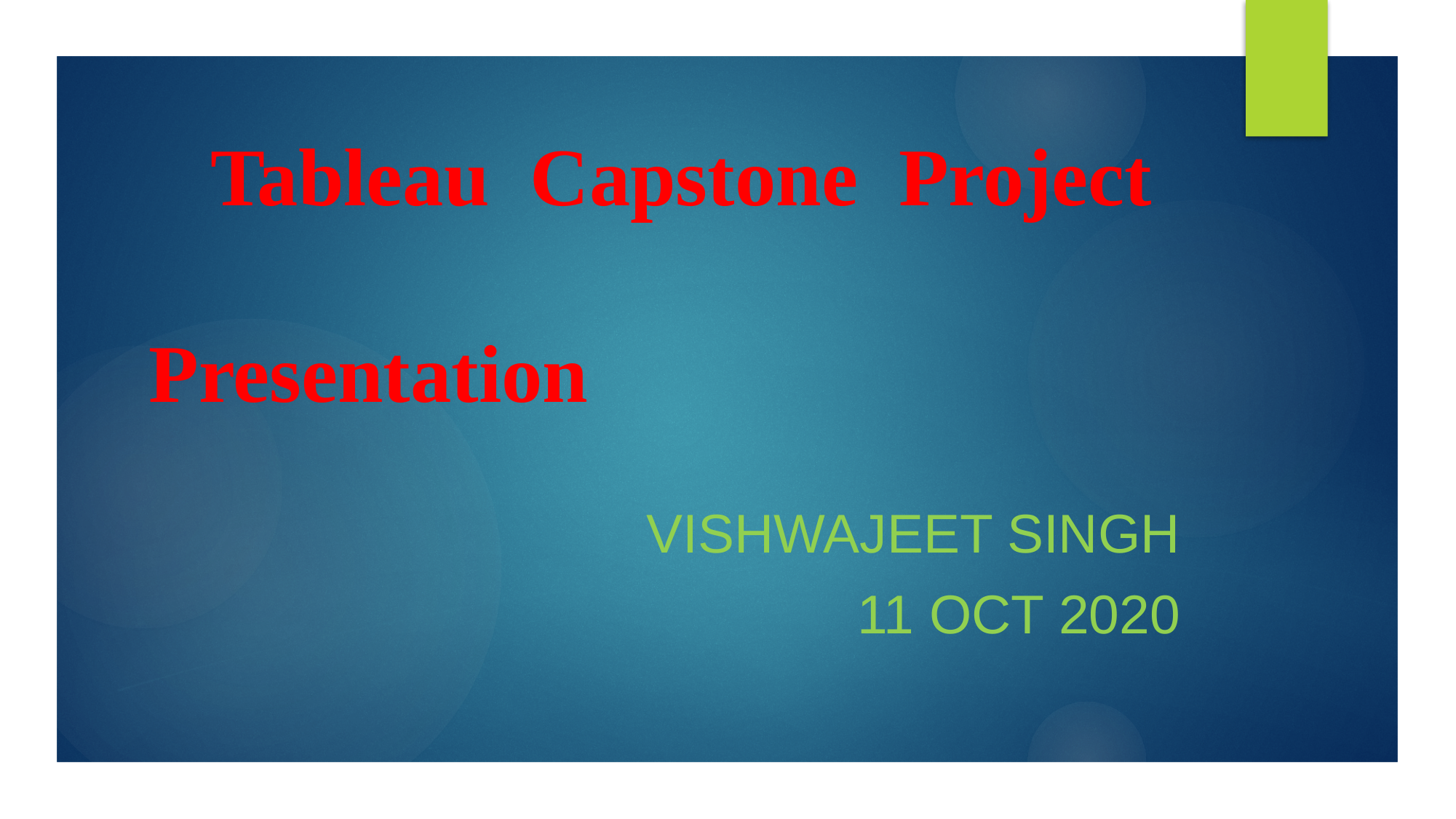

# Tableau  Capstone  Project Presentation
   Vishwajeet singh
11 OCT 2020